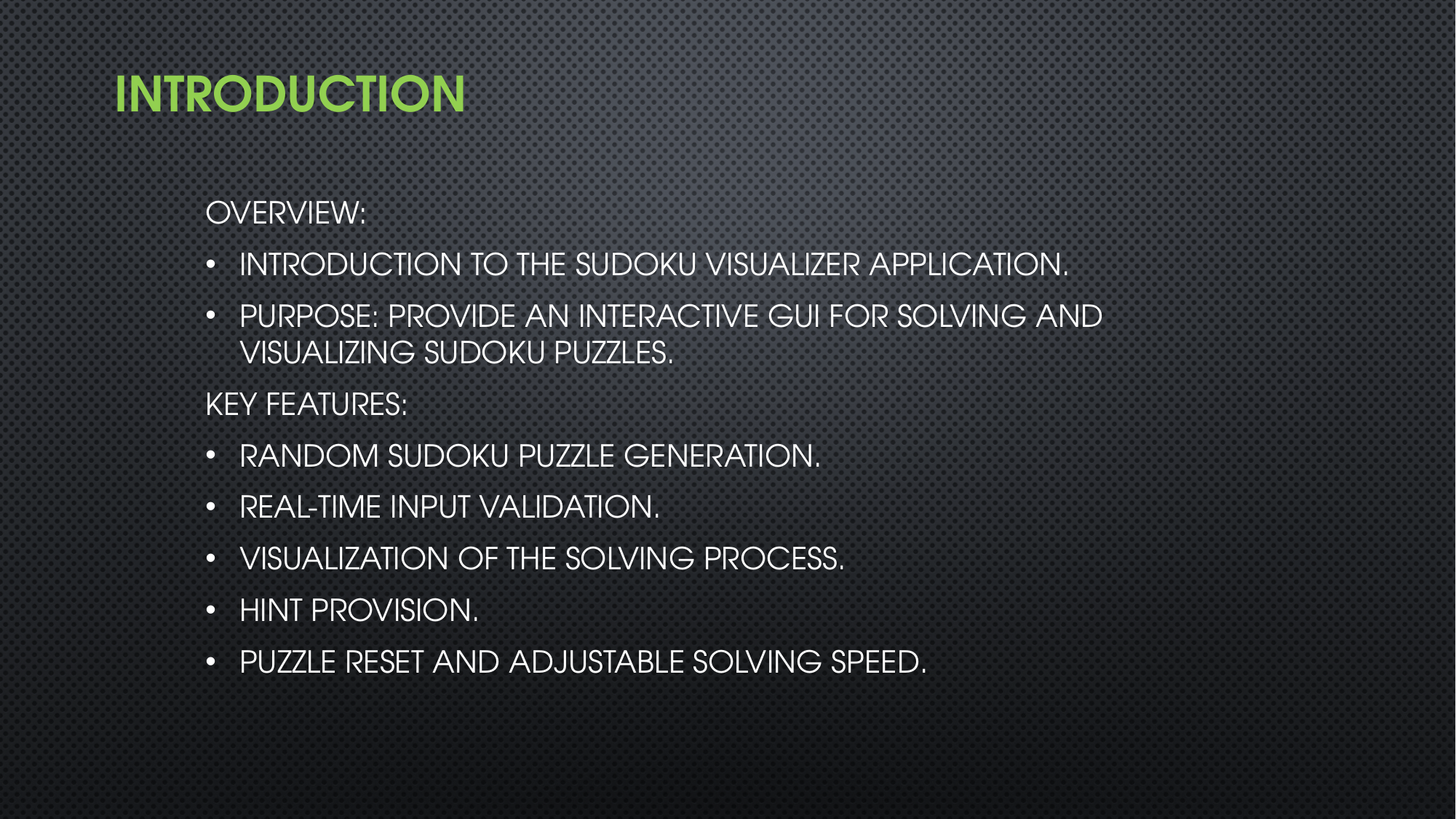

# Introduction
Overview:
Introduction to the Sudoku Visualizer application.
Purpose: Provide an interactive GUI for solving and visualizing Sudoku puzzles.
Key Features:
Random Sudoku puzzle generation.
Real-time input validation.
Visualization of the solving process.
Hint provision.
Puzzle reset and adjustable solving speed.